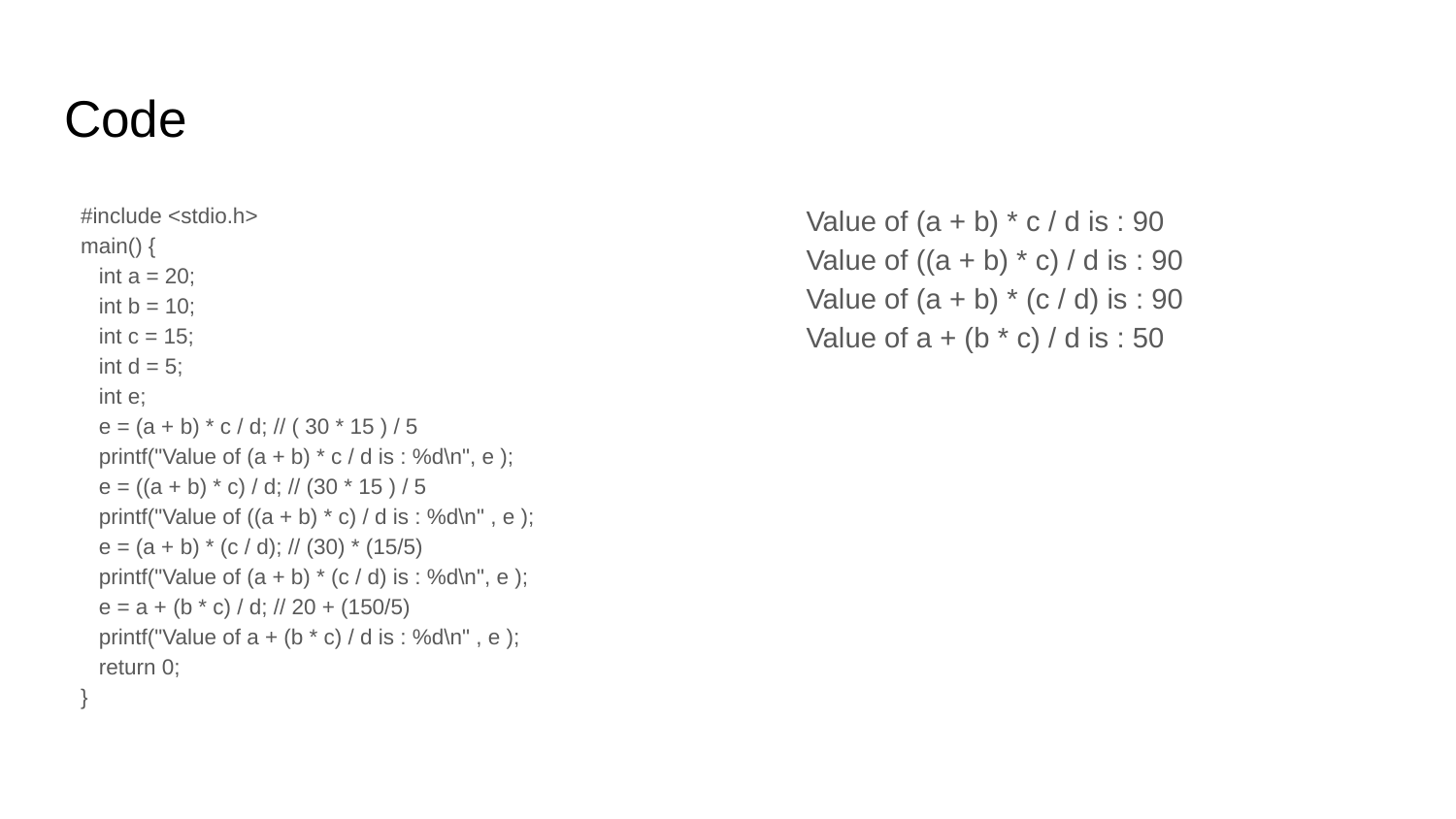

# Code
#include <stdio.h>
main() {
   int a = 20;
   int b = 10;
   int c = 15;
   int d = 5;
   int e;
   e = (a + b) * c / d; // ( 30 * 15 ) / 5
   printf("Value of (a + b) * c / d is : %d\n", e );
   e = ((a + b) * c) / d; // (30 * 15 ) / 5
   printf("Value of ((a + b) * c) / d is : %d\n" , e );
   e = (a + b) * (c / d); // (30) * (15/5)
   printf("Value of (a + b) * (c / d) is : %d\n", e );
   e = a + (b * c) / d; // 20 + (150/5)
   printf("Value of a + (b * c) / d is : %d\n" , e );
   return 0;
}
Value of (a + b) * c / d is : 90
Value of ((a + b) * c) / d is : 90
Value of (a + b) * (c / d) is : 90
Value of a + (b * c) / d is : 50